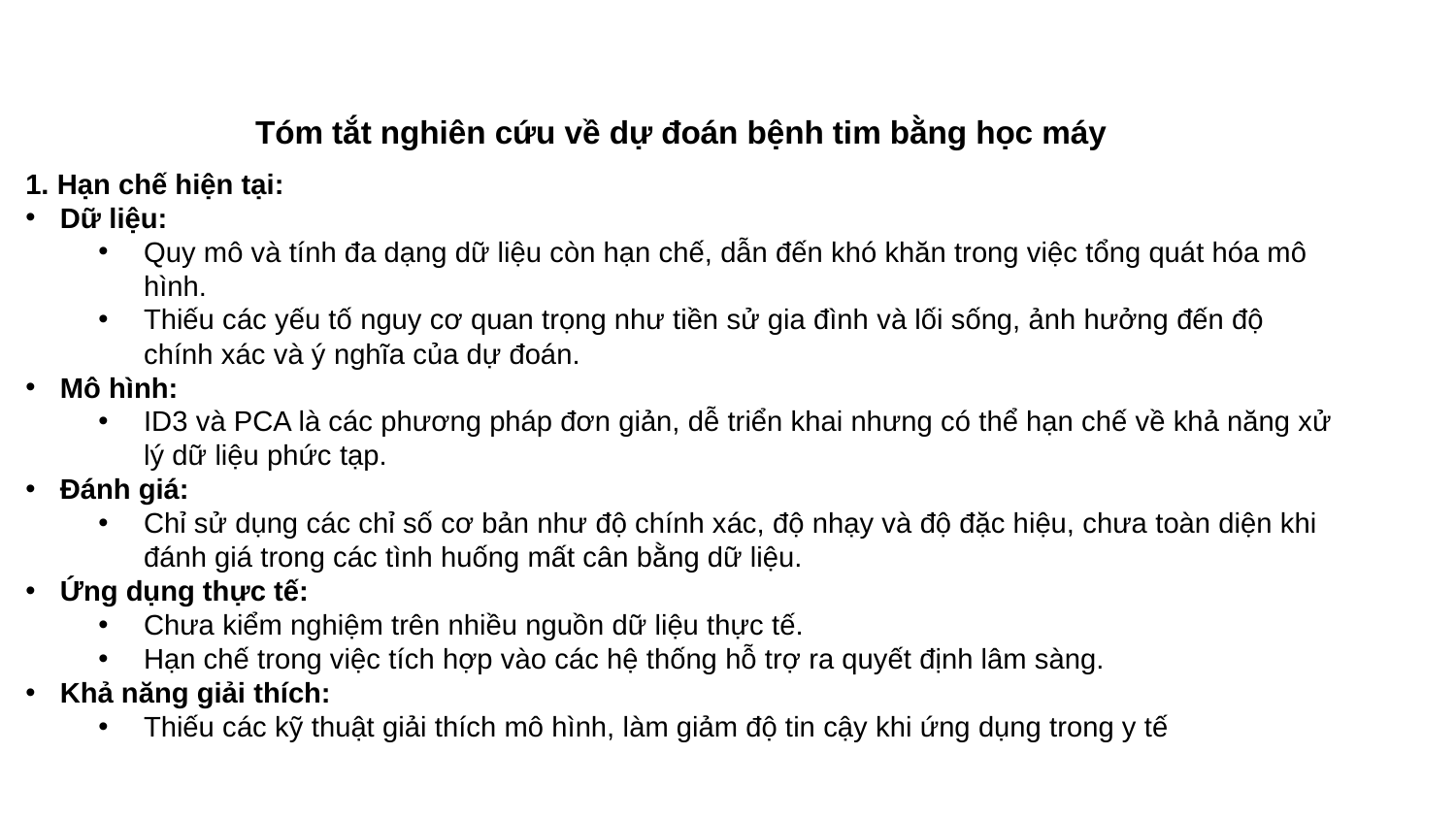

#
Tóm tắt nghiên cứu về dự đoán bệnh tim bằng học máy
1. Hạn chế hiện tại:
Dữ liệu:
Quy mô và tính đa dạng dữ liệu còn hạn chế, dẫn đến khó khăn trong việc tổng quát hóa mô hình.
Thiếu các yếu tố nguy cơ quan trọng như tiền sử gia đình và lối sống, ảnh hưởng đến độ chính xác và ý nghĩa của dự đoán.
Mô hình:
ID3 và PCA là các phương pháp đơn giản, dễ triển khai nhưng có thể hạn chế về khả năng xử lý dữ liệu phức tạp.
Đánh giá:
Chỉ sử dụng các chỉ số cơ bản như độ chính xác, độ nhạy và độ đặc hiệu, chưa toàn diện khi đánh giá trong các tình huống mất cân bằng dữ liệu.
Ứng dụng thực tế:
Chưa kiểm nghiệm trên nhiều nguồn dữ liệu thực tế.
Hạn chế trong việc tích hợp vào các hệ thống hỗ trợ ra quyết định lâm sàng.
Khả năng giải thích:
Thiếu các kỹ thuật giải thích mô hình, làm giảm độ tin cậy khi ứng dụng trong y tế